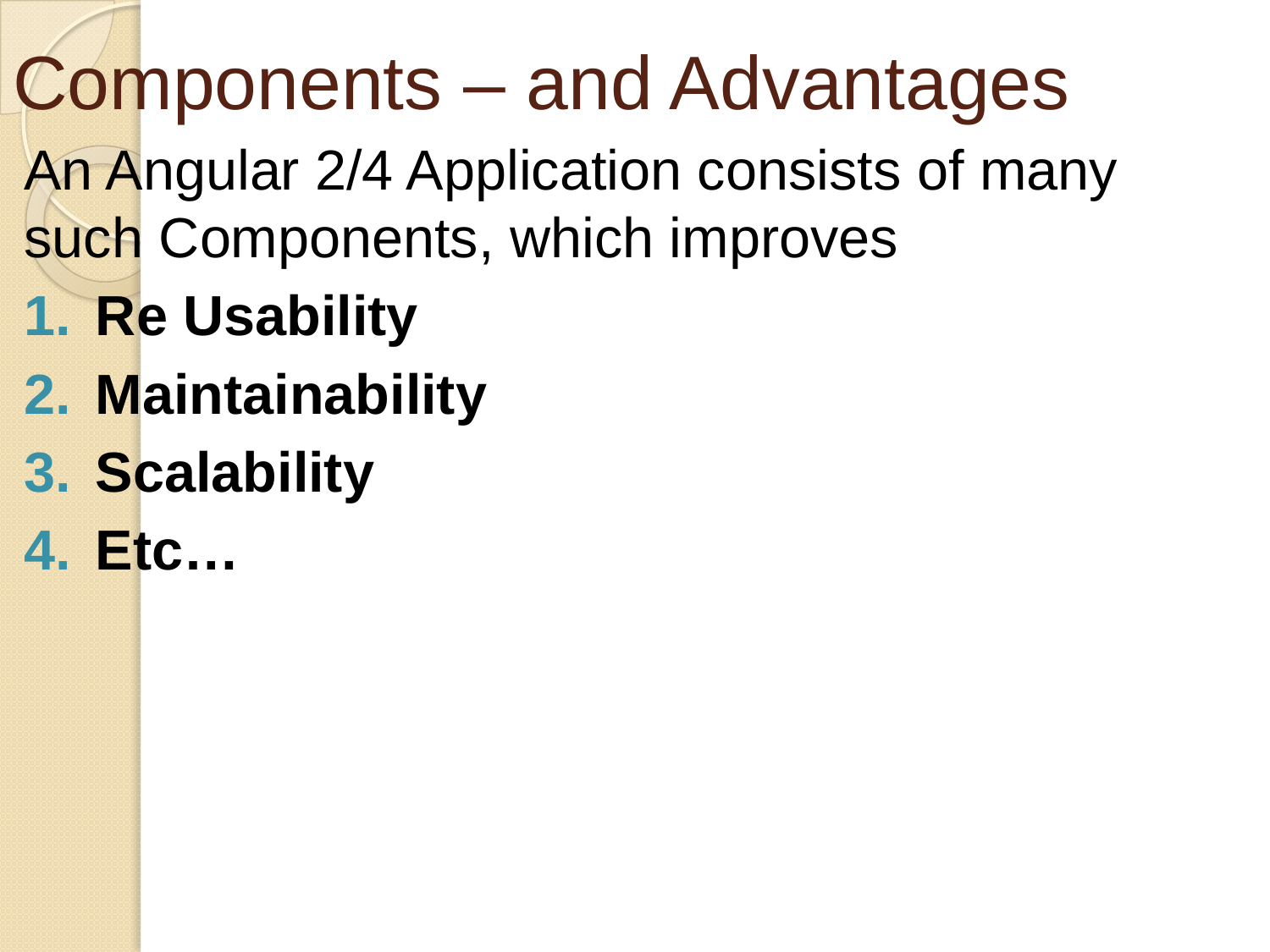

# Components – and Advantages
An Angular 2/4 Application consists of many such Components, which improves
Re Usability
Maintainability
Scalability
Etc…